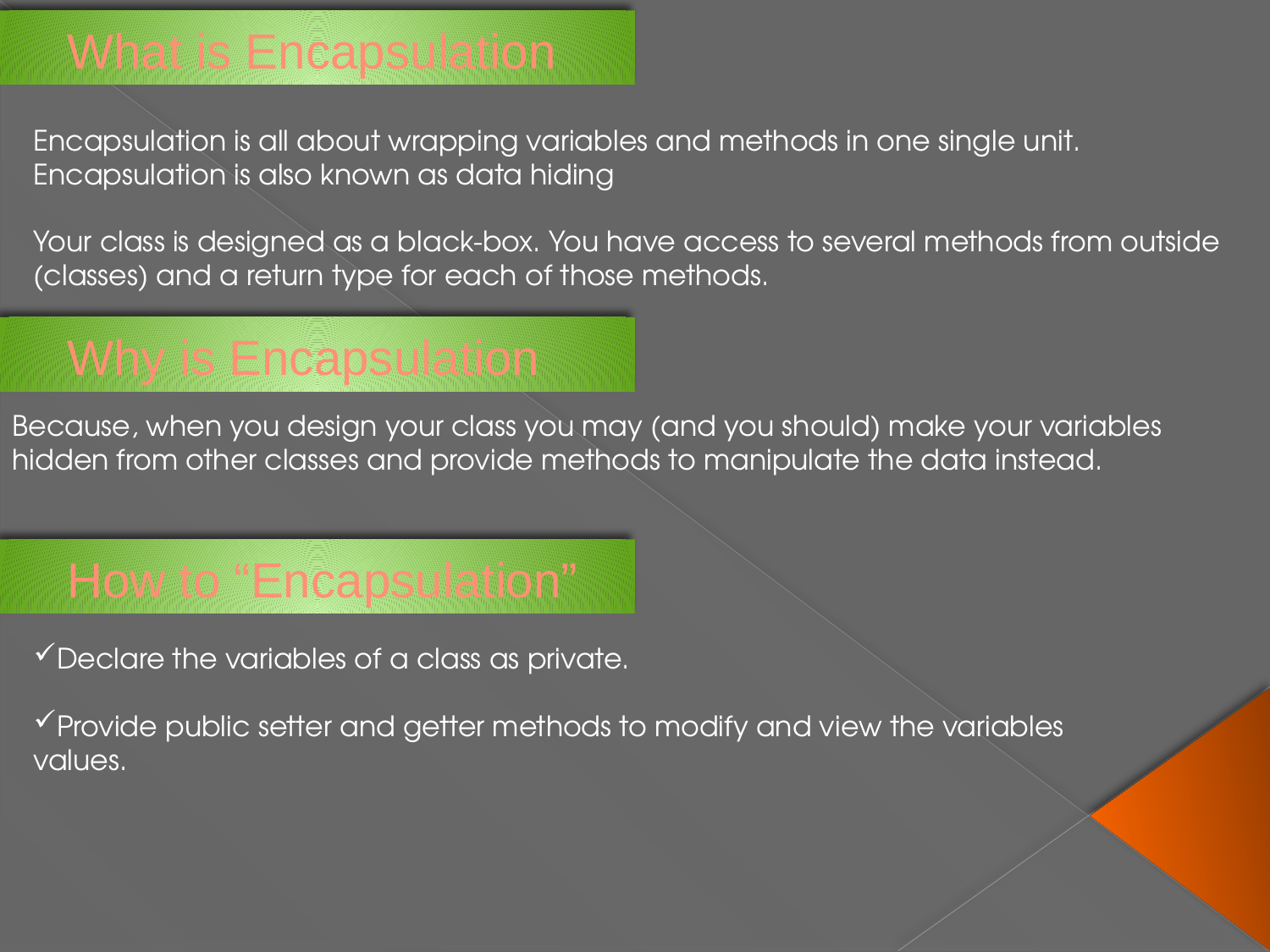

What is Encapsulation
Encapsulation is all about wrapping variables and methods in one single unit. Encapsulation is also known as data hiding
Your class is designed as a black-box. You have access to several methods from outside (classes) and a return type for each of those methods.

Why is Encapsulation
Because, when you design your class you may (and you should) make your variables hidden from other classes and provide methods to manipulate the data instead.
How to “Encapsulation”
Declare the variables of a class as private.

Provide public setter and getter methods to modify and view the variables values.